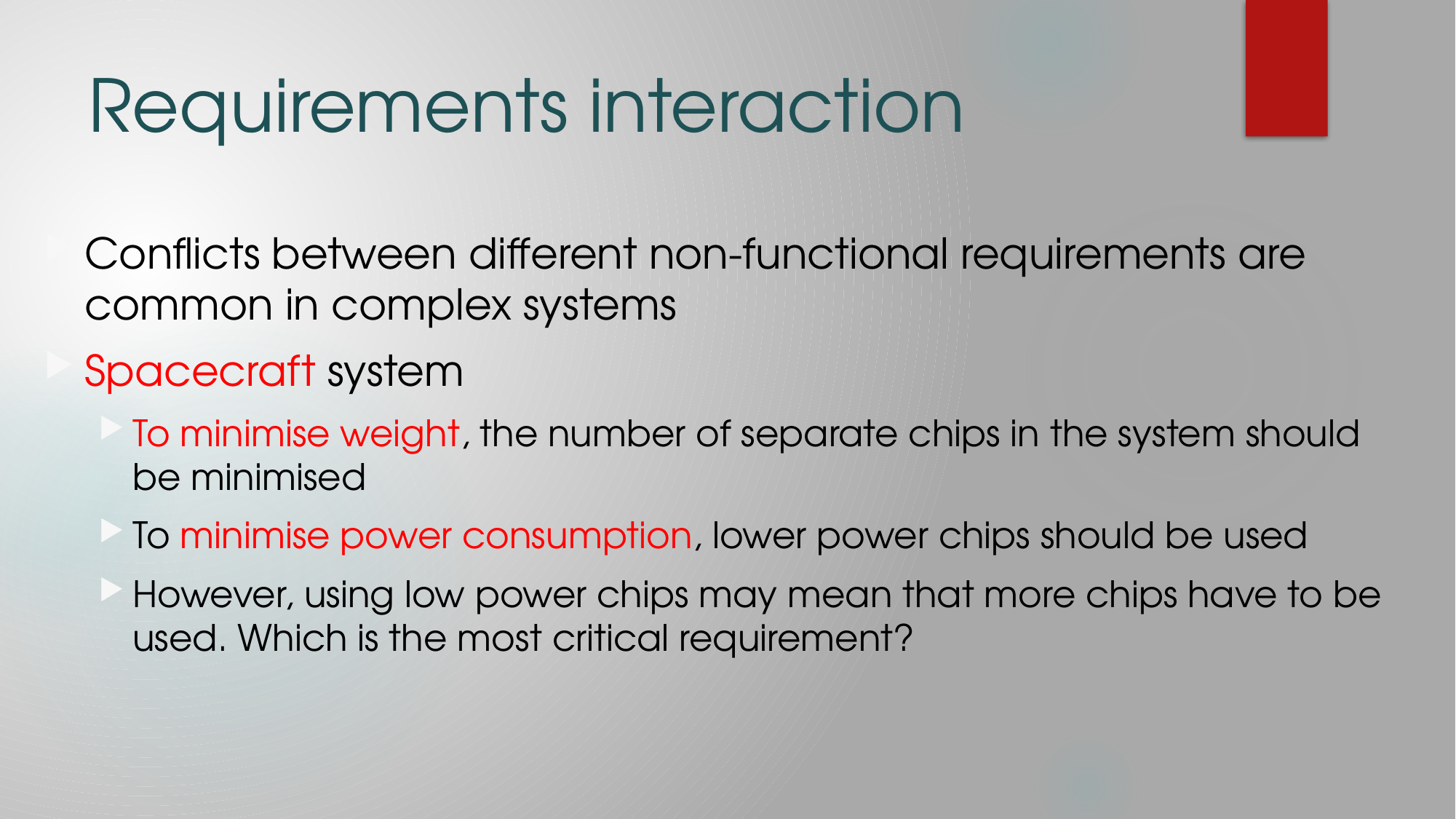

15
# Requirements interaction
Conflicts between different non-functional requirements are common in complex systems
Spacecraft system
To minimise weight, the number of separate chips in the system should be minimised
To minimise power consumption, lower power chips should be used
However, using low power chips may mean that more chips have to be used. Which is the most critical requirement?